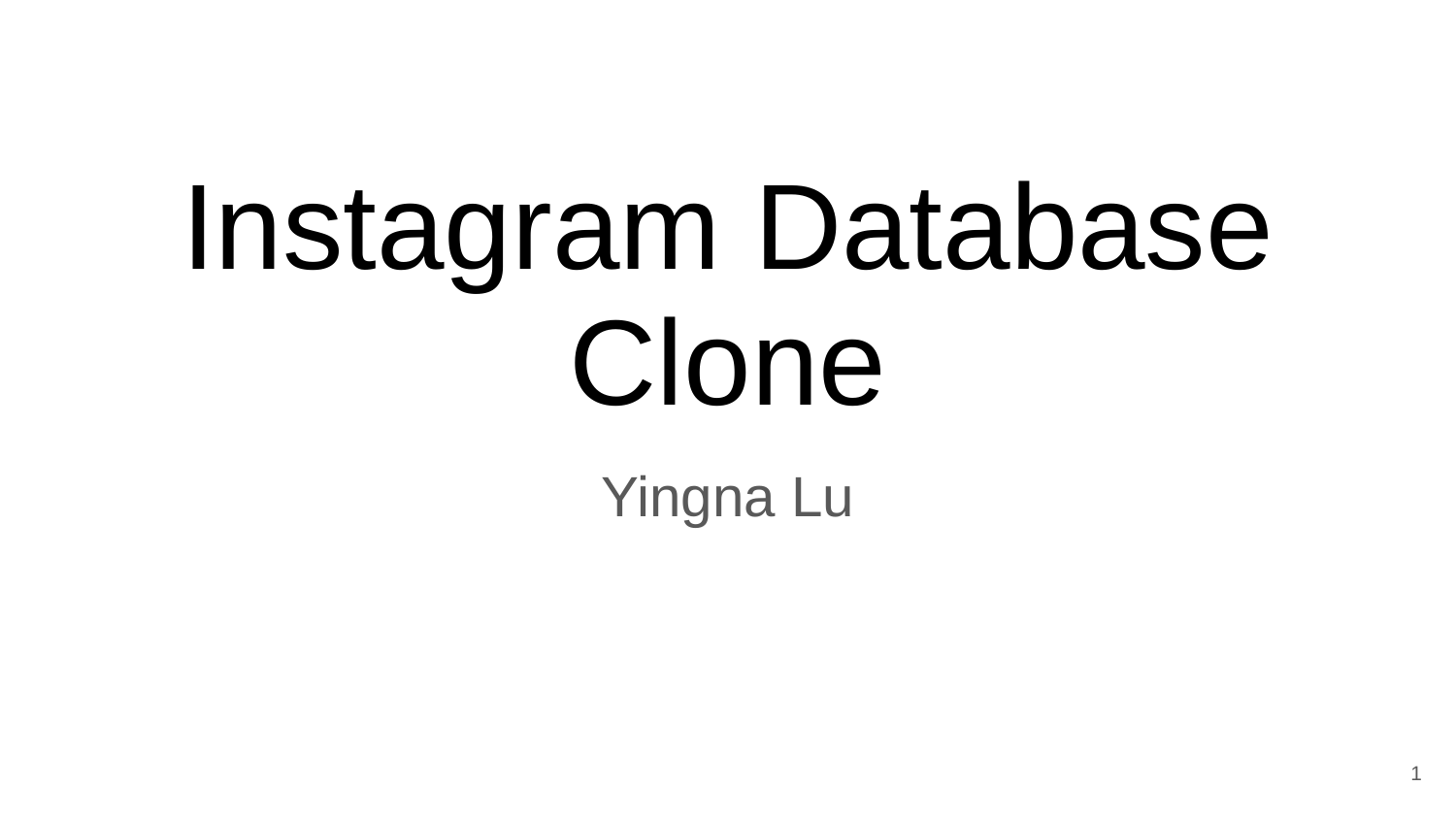

# Instagram Database Clone
Yingna Lu
1